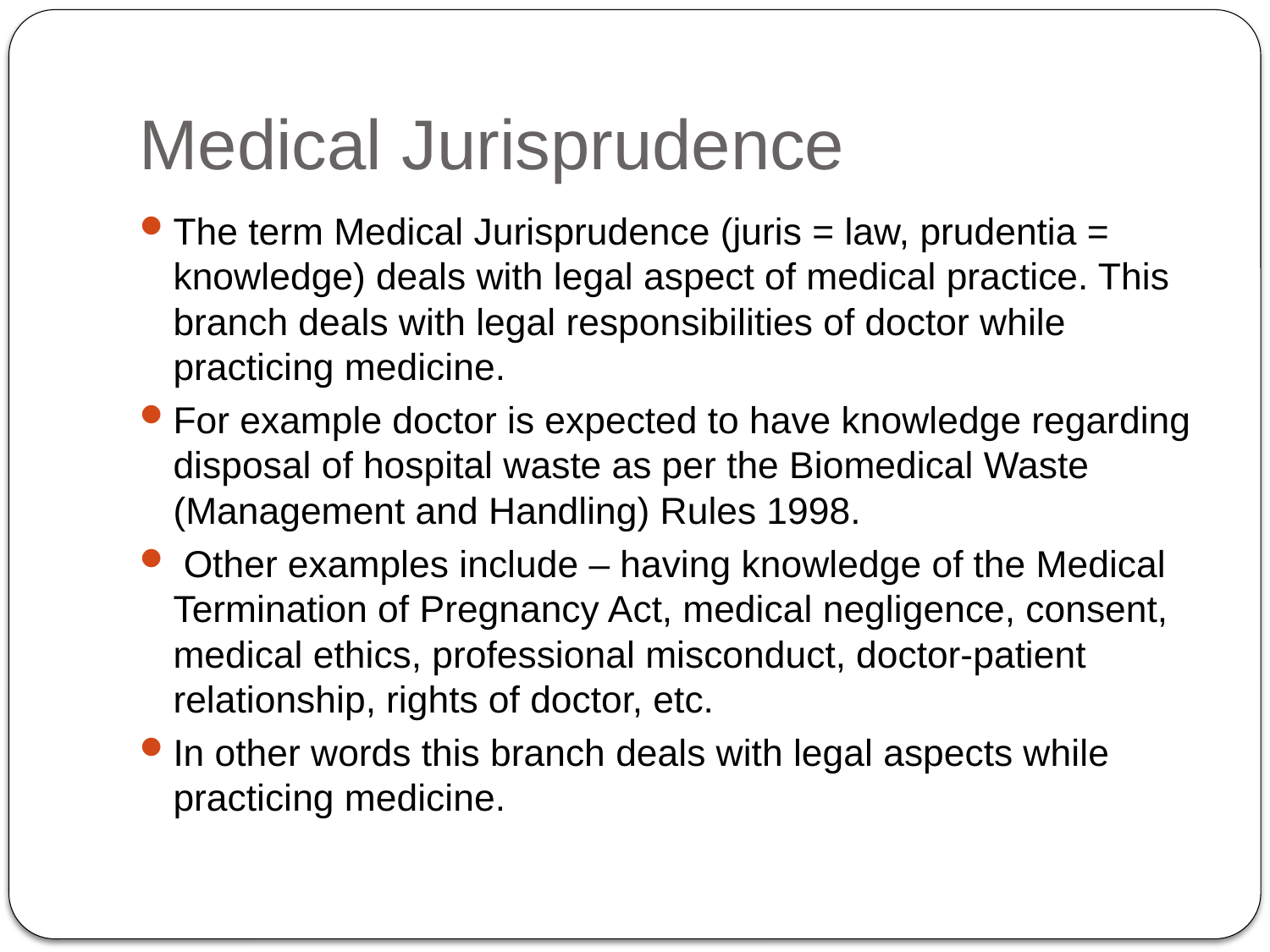

# Medical Jurisprudence
The term Medical Jurisprudence (juris = law, prudentia = knowledge) deals with legal aspect of medical practice. This branch deals with legal responsibilities of doctor while practicing medicine.
For example doctor is expected to have knowledge regarding disposal of hospital waste as per the Biomedical Waste (Management and Handling) Rules 1998.
 Other examples include – having knowledge of the Medical Termination of Pregnancy Act, medical negligence, consent, medical ethics, professional misconduct, doctor-patient relationship, rights of doctor, etc.
In other words this branch deals with legal aspects while practicing medicine.